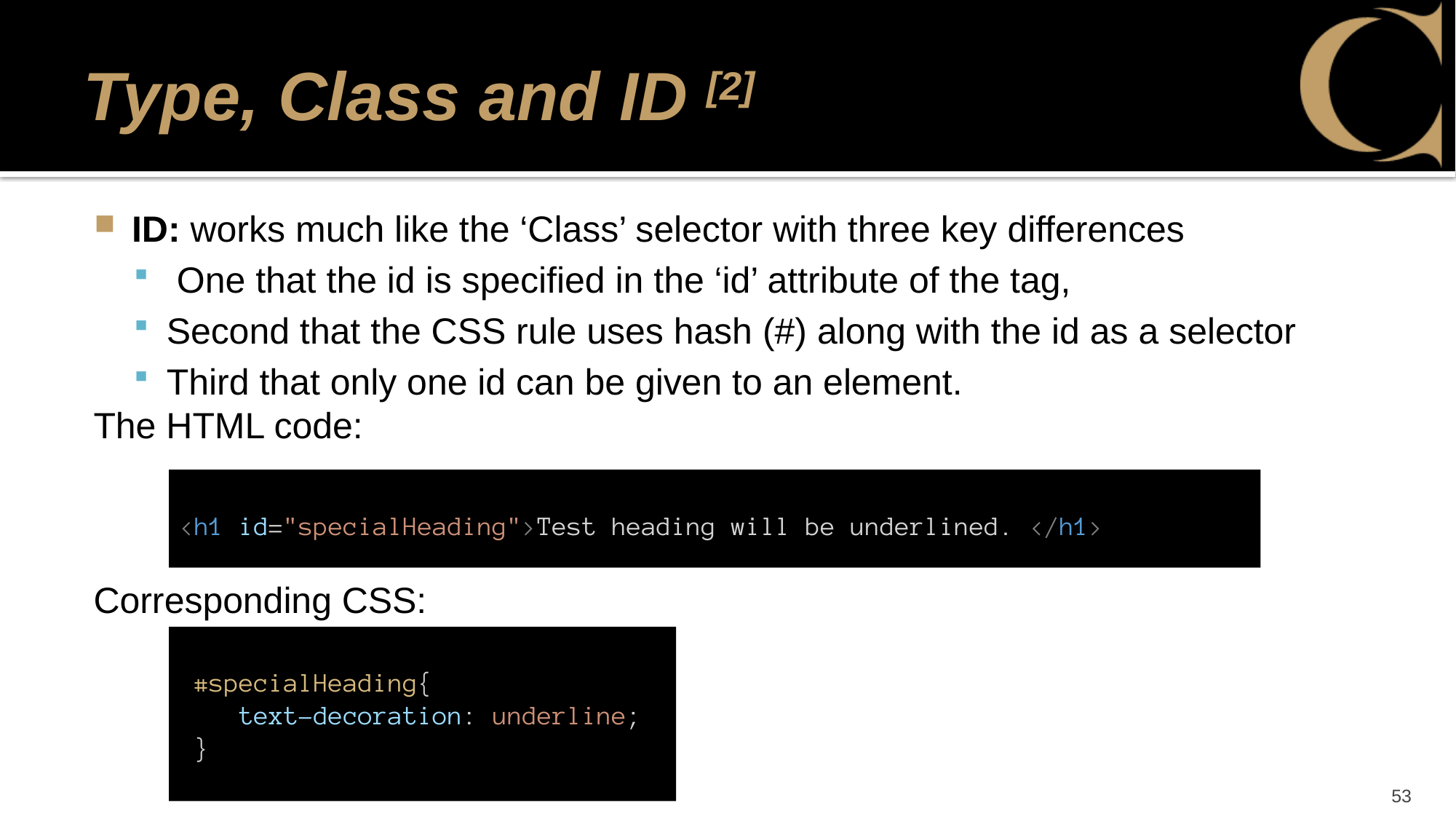

# Type, Class and ID [2]
ID: works much like the ‘Class’ selector with three key differences
 One that the id is specified in the ‘id’ attribute of the tag,
Second that the CSS rule uses hash (#) along with the id as a selector
Third that only one id can be given to an element.
The HTML code:

Corresponding CSS:

<h1 id="specialHeading">Test heading will be underlined. </h1>

 #specialHeading{
    text-decoration: underline;
 }

53